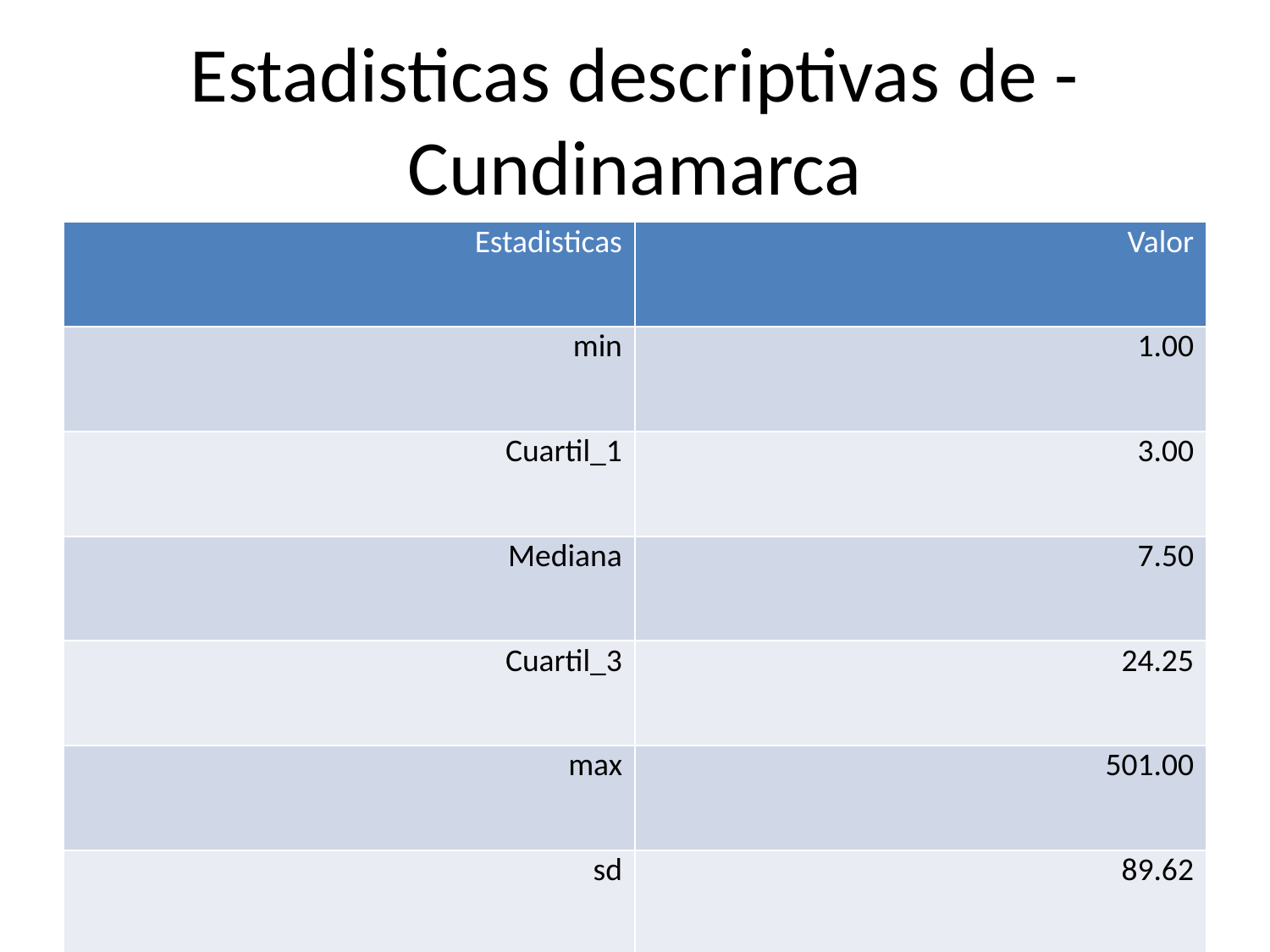

# Estadisticas descriptivas de - Cundinamarca
| Estadisticas | Valor |
| --- | --- |
| min | 1.00 |
| Cuartil\_1 | 3.00 |
| Mediana | 7.50 |
| Cuartil\_3 | 24.25 |
| max | 501.00 |
| sd | 89.62 |